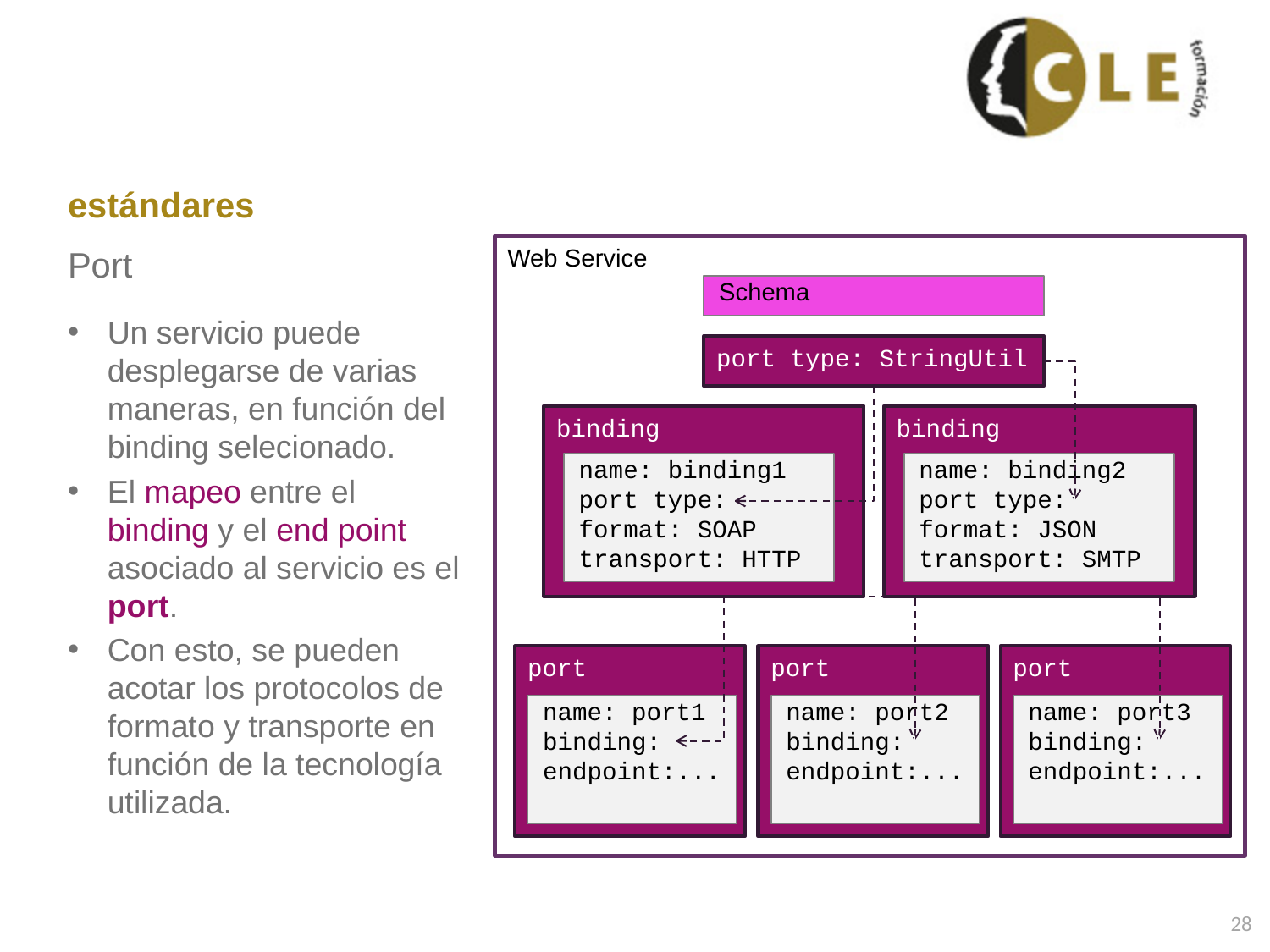

# estándares
Port
Web Service
Schema
Un servicio puede desplegarse de varias maneras, en función del binding selecionado.
El mapeo entre el binding y el end point asociado al servicio es el port.
Con esto, se pueden acotar los protocolos de formato y transporte en función de la tecnología utilizada.

port type: StringUtil
binding
binding
name: binding1
port type:
format: SOAP
transport: HTTP
name: binding2
port type:
format: JSON
transport: SMTP

port
port
port
name: port1
binding:
endpoint:...
name: port2
binding:
endpoint:...
name: port3
binding:
endpoint:...

28